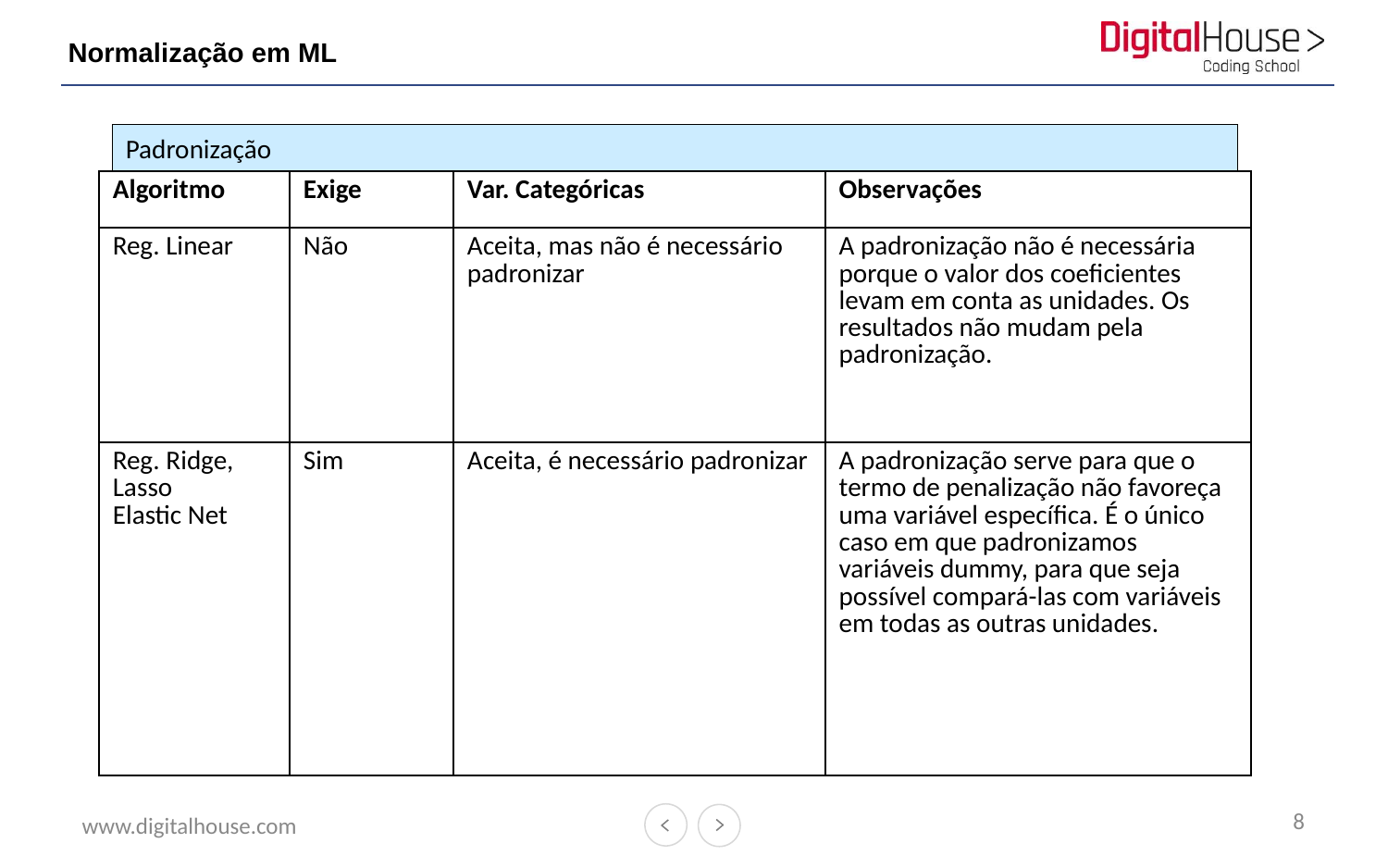

# Normalização em ML
Padronização
| Algoritmo | Exige | Var. Categóricas | Observações |
| --- | --- | --- | --- |
| Reg. Linear | Não | Aceita, mas não é necessário padronizar | A padronização não é necessária porque o valor dos coeficientes levam em conta as unidades. Os resultados não mudam pela padronização. |
| Reg. Ridge, Lasso Elastic Net | Sim | Aceita, é necessário padronizar | A padronização serve para que o termo de penalização não favoreça uma variável específica. É o único caso em que padronizamos variáveis dummy, para que seja possível compará-las com variáveis em todas as outras unidades. |
8